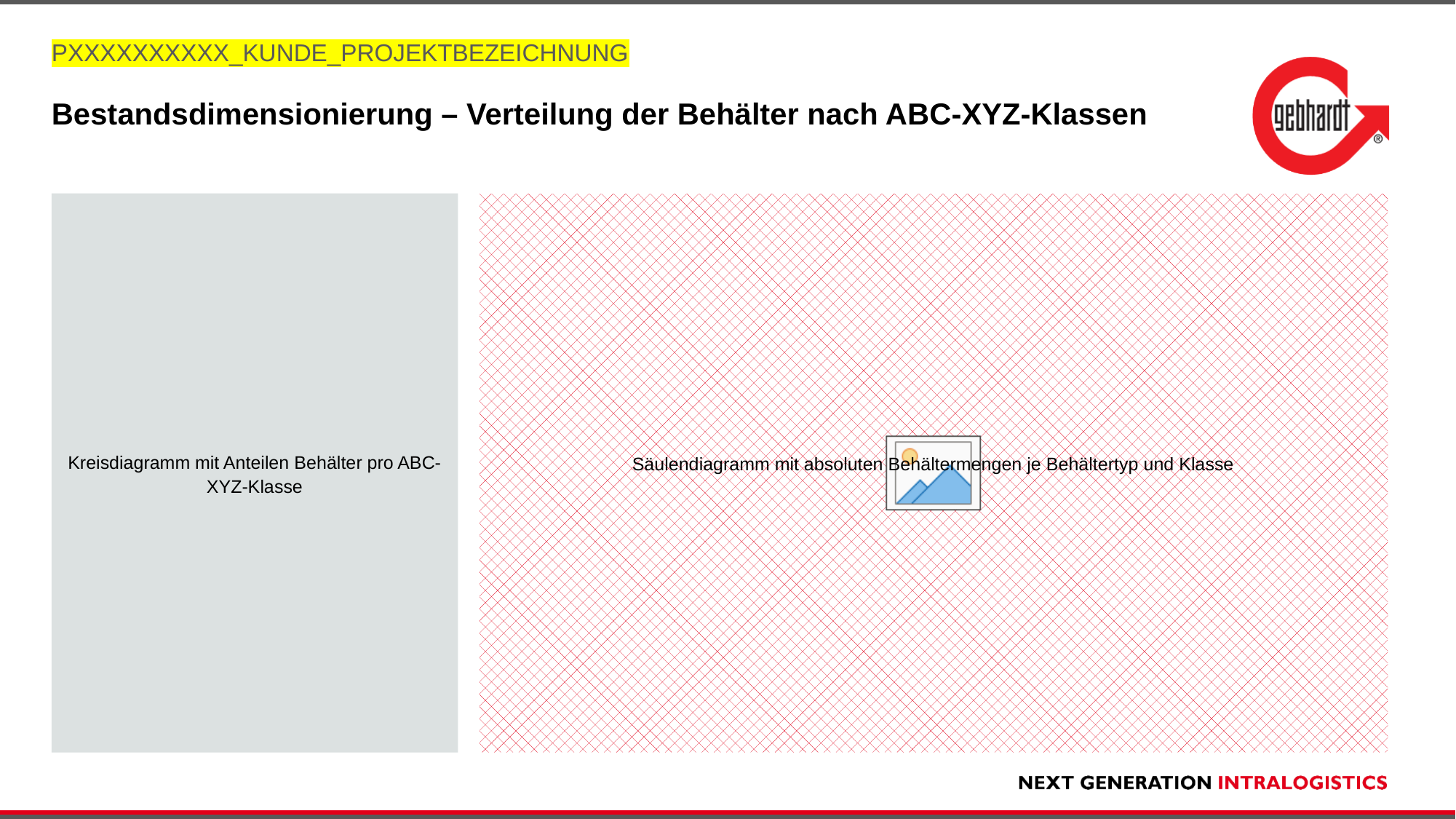

Pxxxxxxxxxx_Kunde_Projektbezeichnung
# Bestandsdimensionierung – Verteilung der Behälter nach ABC-XYZ-Klassen
Kreisdiagramm mit Anteilen Behälter pro ABC-XYZ-Klasse

Säulendiagramm mit absoluten Behältermengen je Behältertyp und Klasse